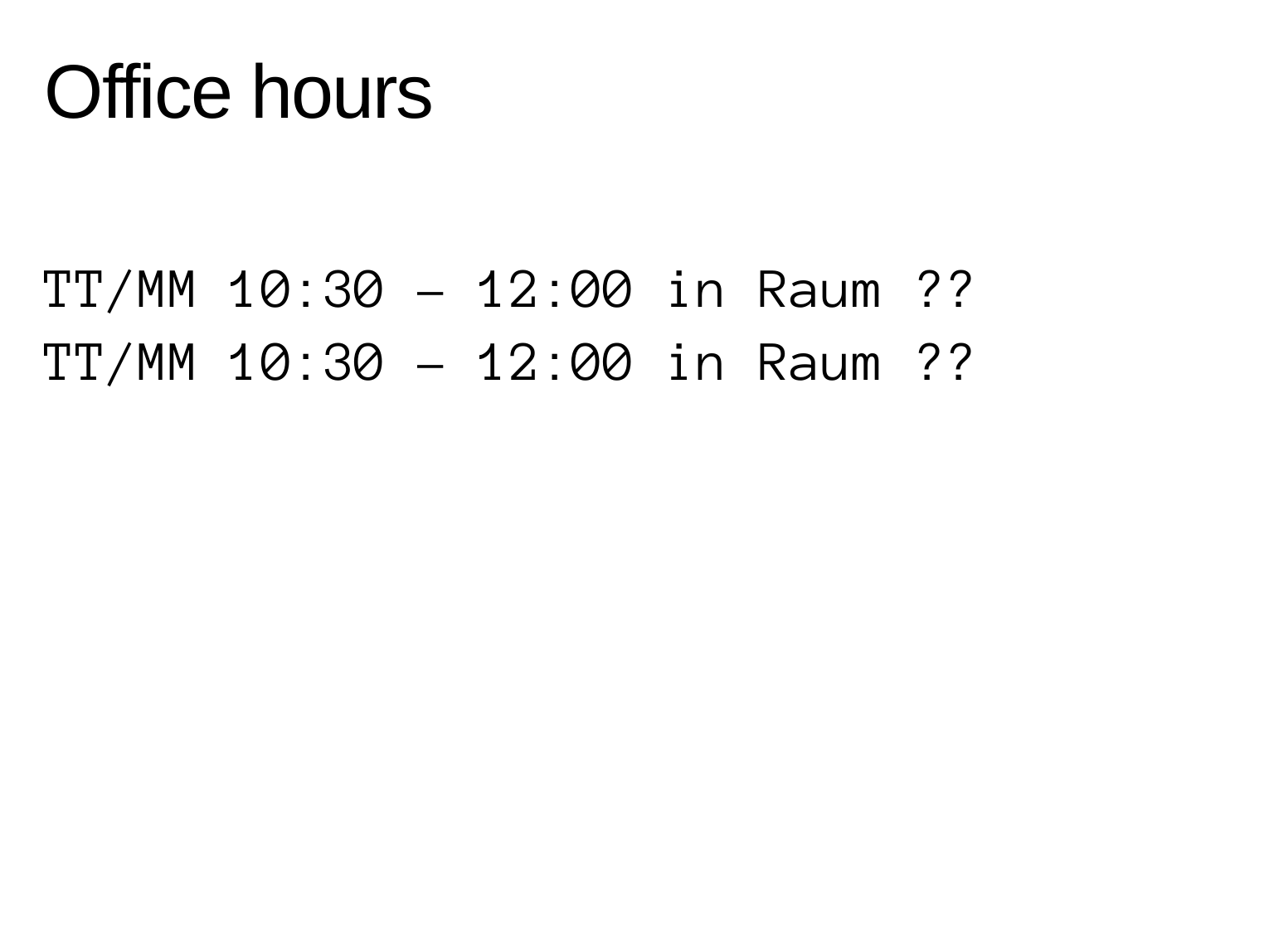

# Office hours

TT/MM 10:30 – 12:00 in Raum ??
TT/MM 10:30 – 12:00 in Raum ??